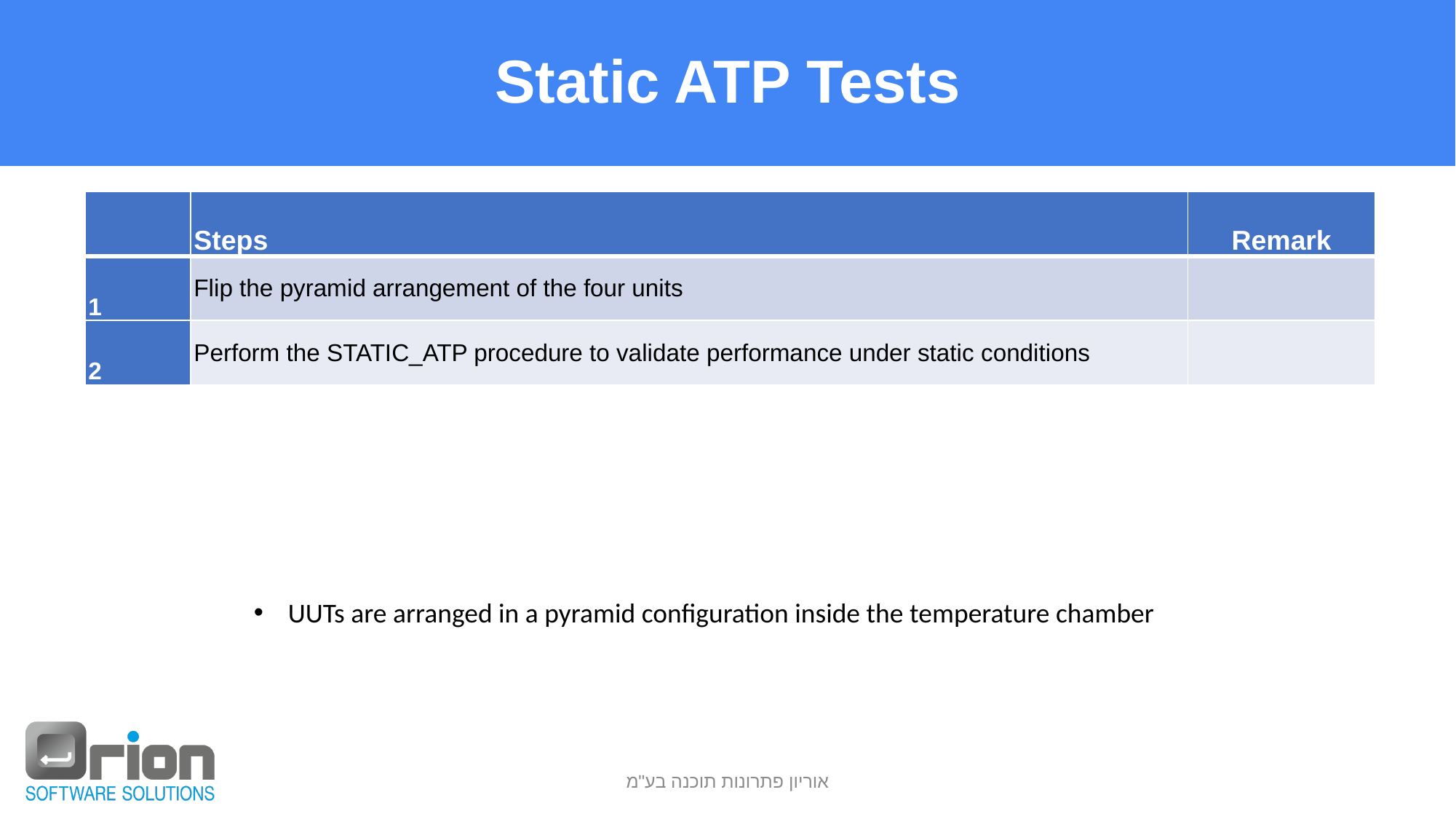

# Static ATP Tests
|  | Steps | Remark |
| --- | --- | --- |
| 1 | Flip the pyramid arrangement of the four units |  |
| 2 | Perform the STATIC\_ATP procedure to validate performance under static conditions |  |
UUTs are arranged in a pyramid configuration inside the temperature chamber
אוריון פתרונות תוכנה בע"מ